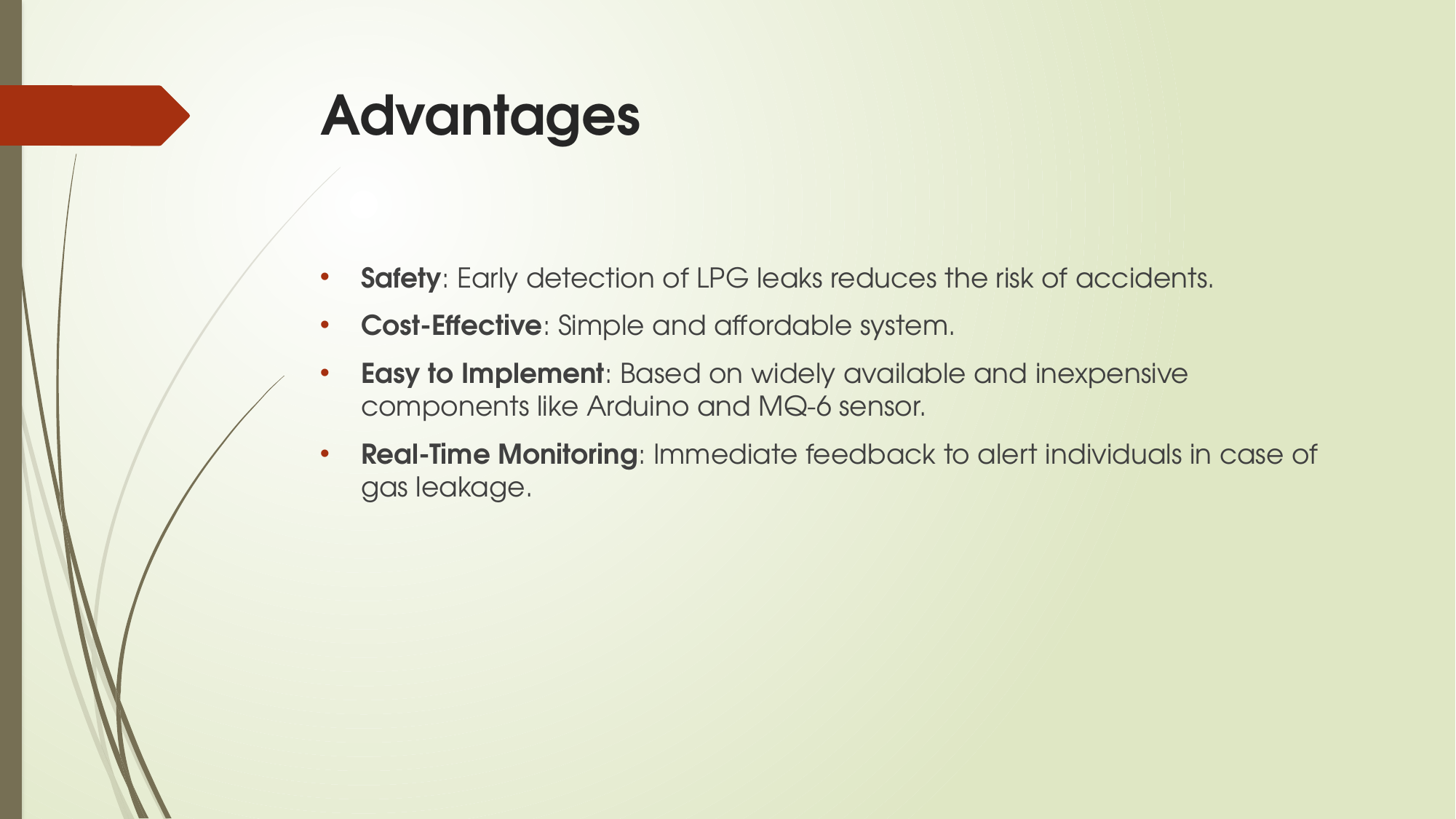

# Advantages
Safety: Early detection of LPG leaks reduces the risk of accidents.
Cost-Effective: Simple and affordable system.
Easy to Implement: Based on widely available and inexpensive components like Arduino and MQ-6 sensor.
Real-Time Monitoring: Immediate feedback to alert individuals in case of gas leakage.